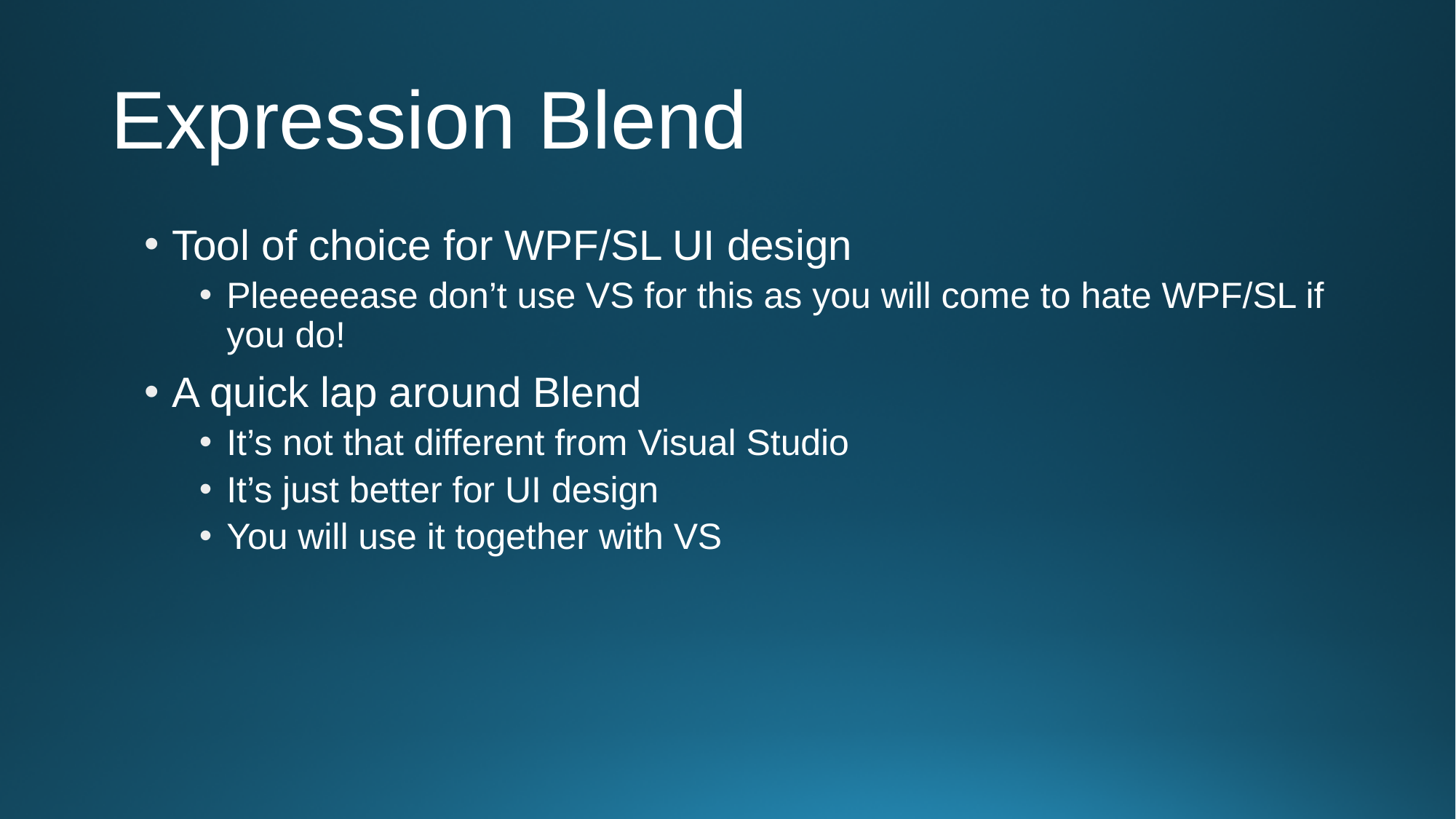

# Expression Blend
Tool of choice for WPF/SL UI design
Pleeeeease don’t use VS for this as you will come to hate WPF/SL if you do!
A quick lap around Blend
It’s not that different from Visual Studio
It’s just better for UI design
You will use it together with VS